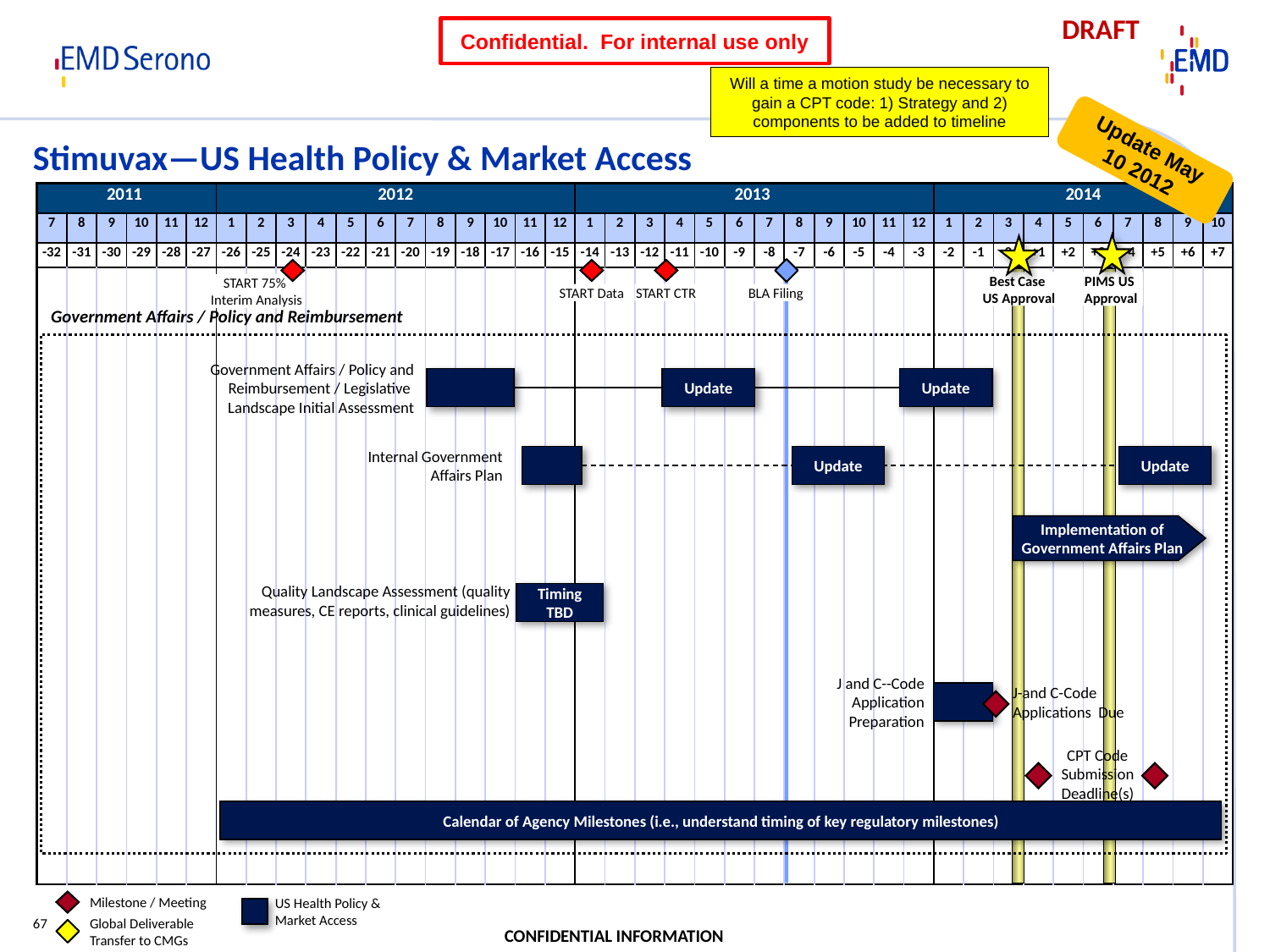

Will a time a motion study be necessary to gain a CPT code: 1) Strategy and 2) components to be added to timeline
# Stimuvax—US Health Policy & Market Access
Government Affairs / Policy and Reimbursement

Government Affairs / Policy and Reimbursement / Legislative  Landscape Initial Assessment

Update
Update
Internal Government Affairs Plan

Update
Update
Implementation of Government Affairs Plan
Quality Landscape Assessment (quality measures, CE reports, clinical guidelines)
Timing TBD
J and C--Code Application Preparation

J-and C-Code Applications  Due

CPT Code Submission Deadline(s)

Calendar of Agency Milestones (i.e., understand timing of key regulatory milestones)
Milestone / Meeting

Global Deliverable Transfer to CMGs

US Health Policy & Market Access

67